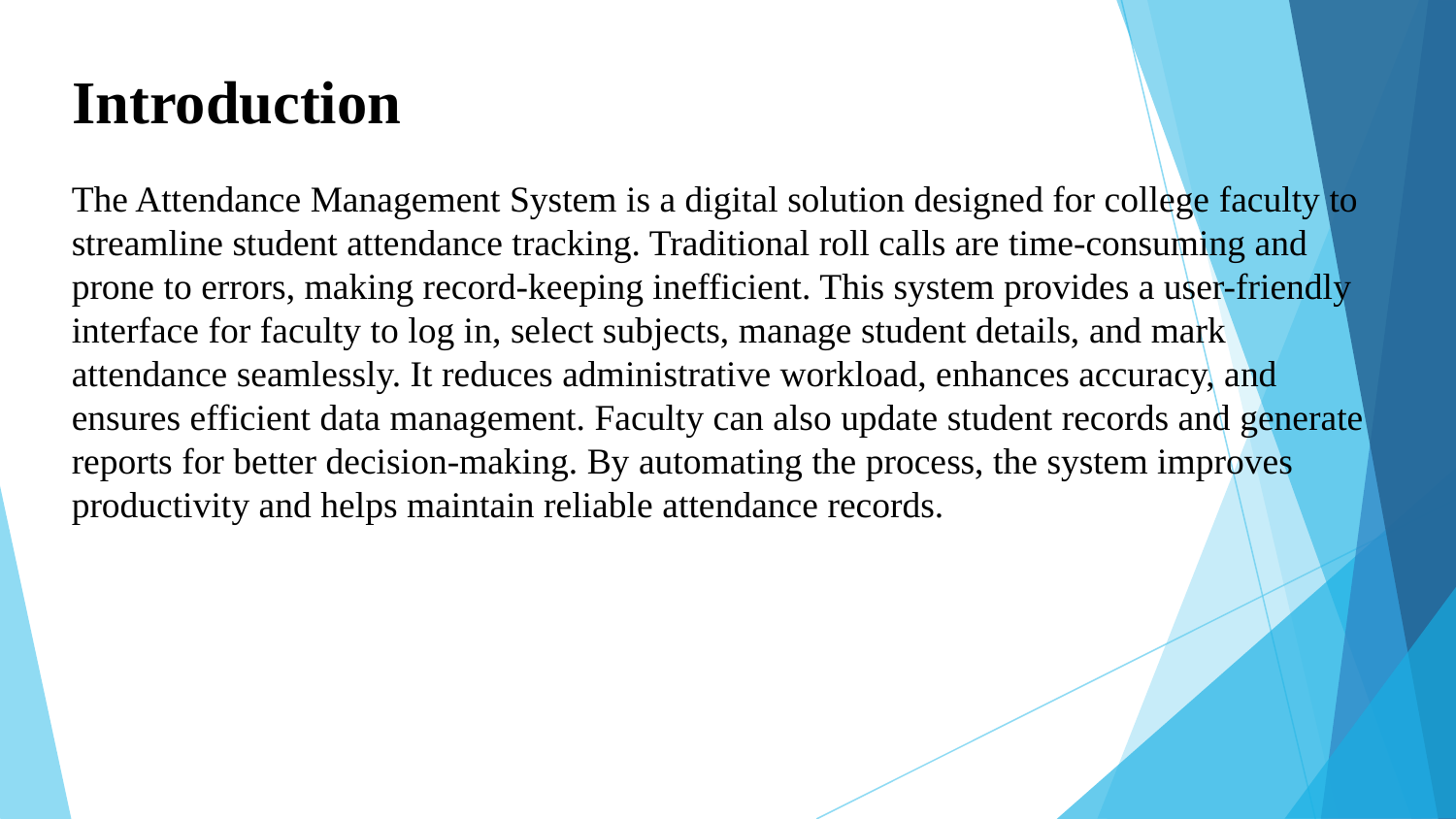

Introduction
The Attendance Management System is a digital solution designed for college faculty to streamline student attendance tracking. Traditional roll calls are time-consuming and prone to errors, making record-keeping inefficient. This system provides a user-friendly interface for faculty to log in, select subjects, manage student details, and mark attendance seamlessly. It reduces administrative workload, enhances accuracy, and ensures efficient data management. Faculty can also update student records and generate reports for better decision-making. By automating the process, the system improves productivity and helps maintain reliable attendance records.